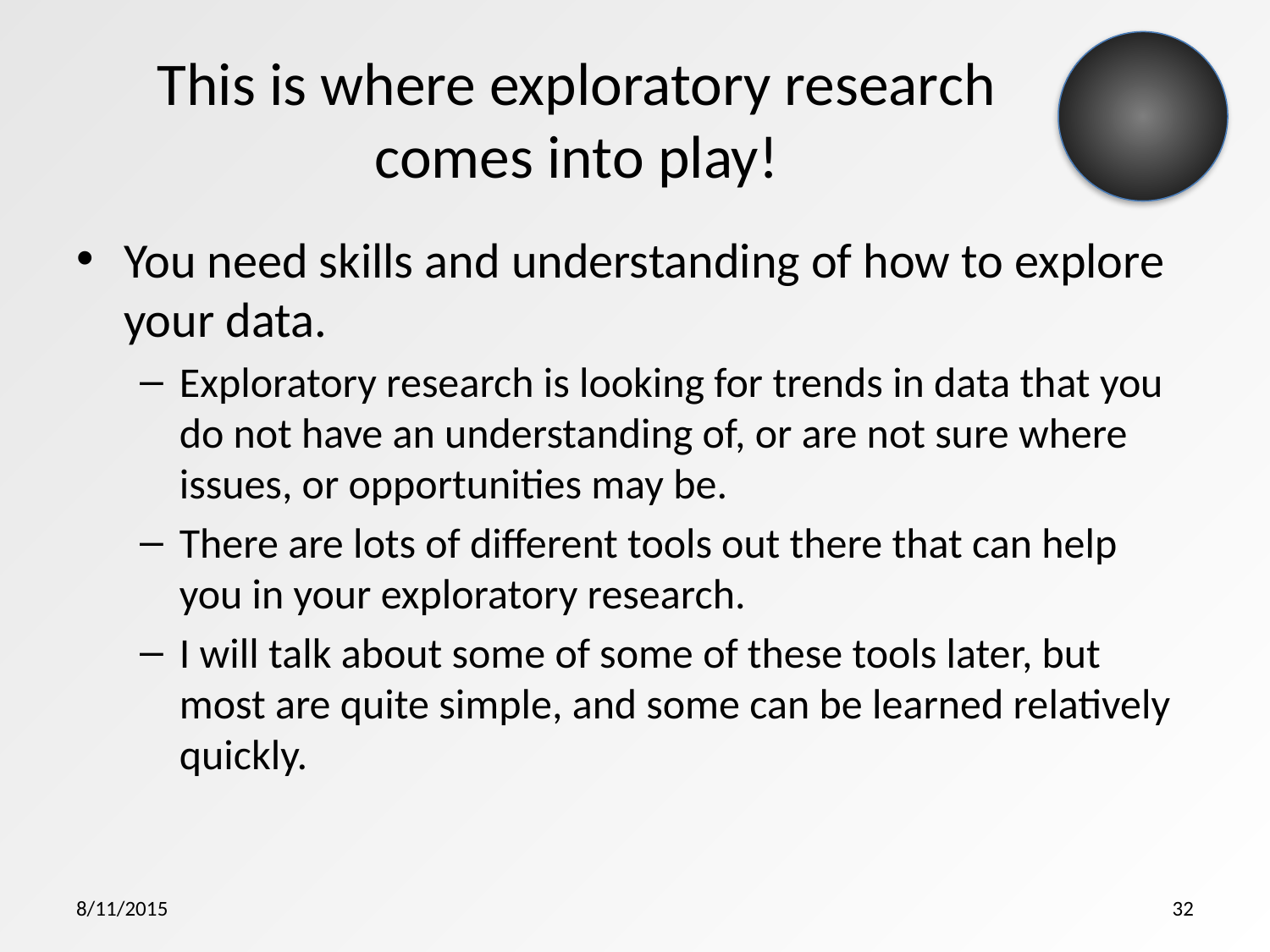

# This is where exploratory research comes into play!
You need skills and understanding of how to explore your data.
Exploratory research is looking for trends in data that you do not have an understanding of, or are not sure where issues, or opportunities may be.
There are lots of different tools out there that can help you in your exploratory research.
I will talk about some of some of these tools later, but most are quite simple, and some can be learned relatively quickly.

8/11/2015
32